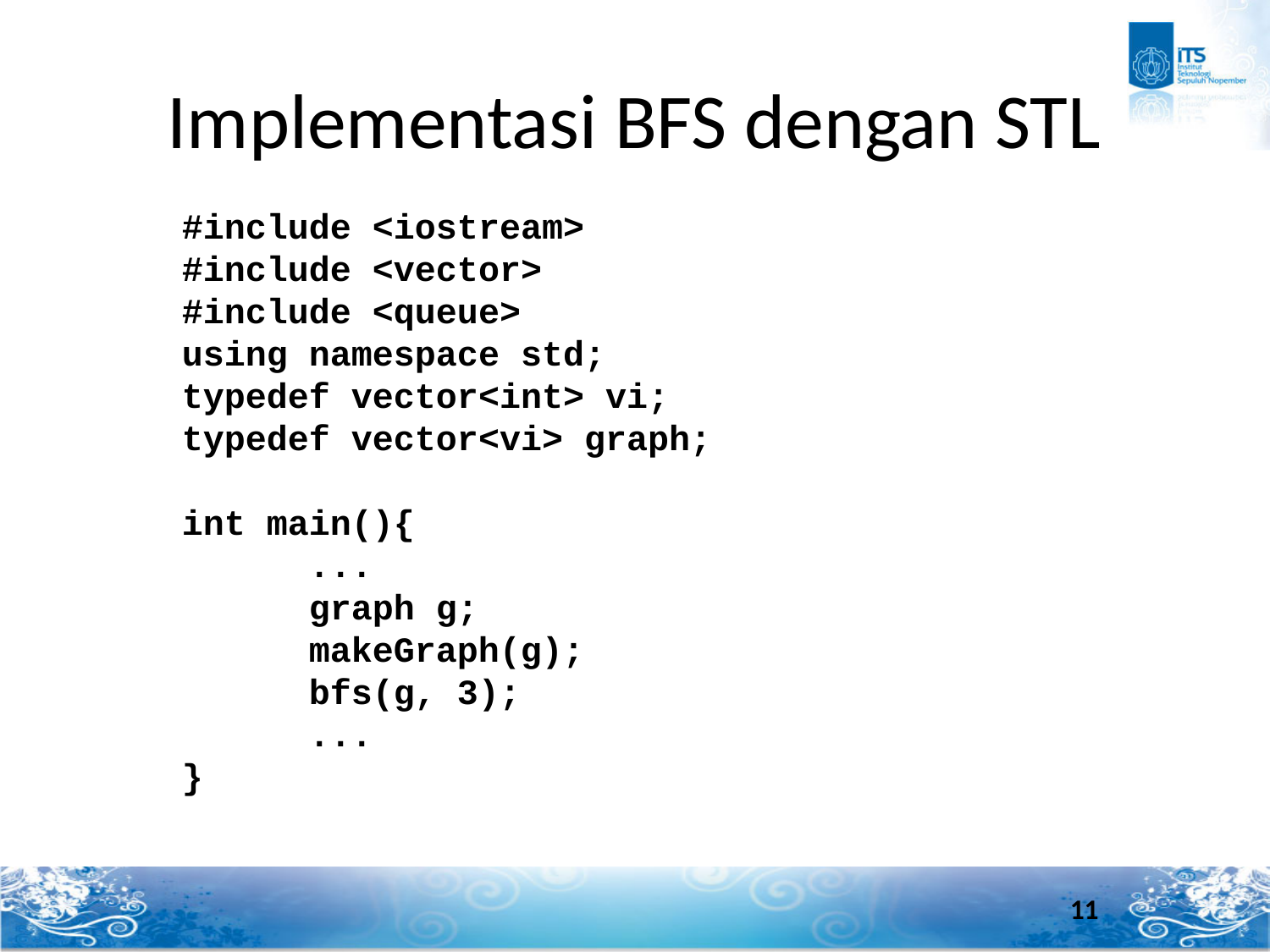

# Implementasi BFS dengan STL
#include <iostream>
#include <vector>
#include <queue>
using namespace std;
typedef vector<int> vi;
typedef vector<vi> graph;

int main(){
	...
	graph g;
	makeGraph(g);
	bfs(g, 3);
	...
}
11